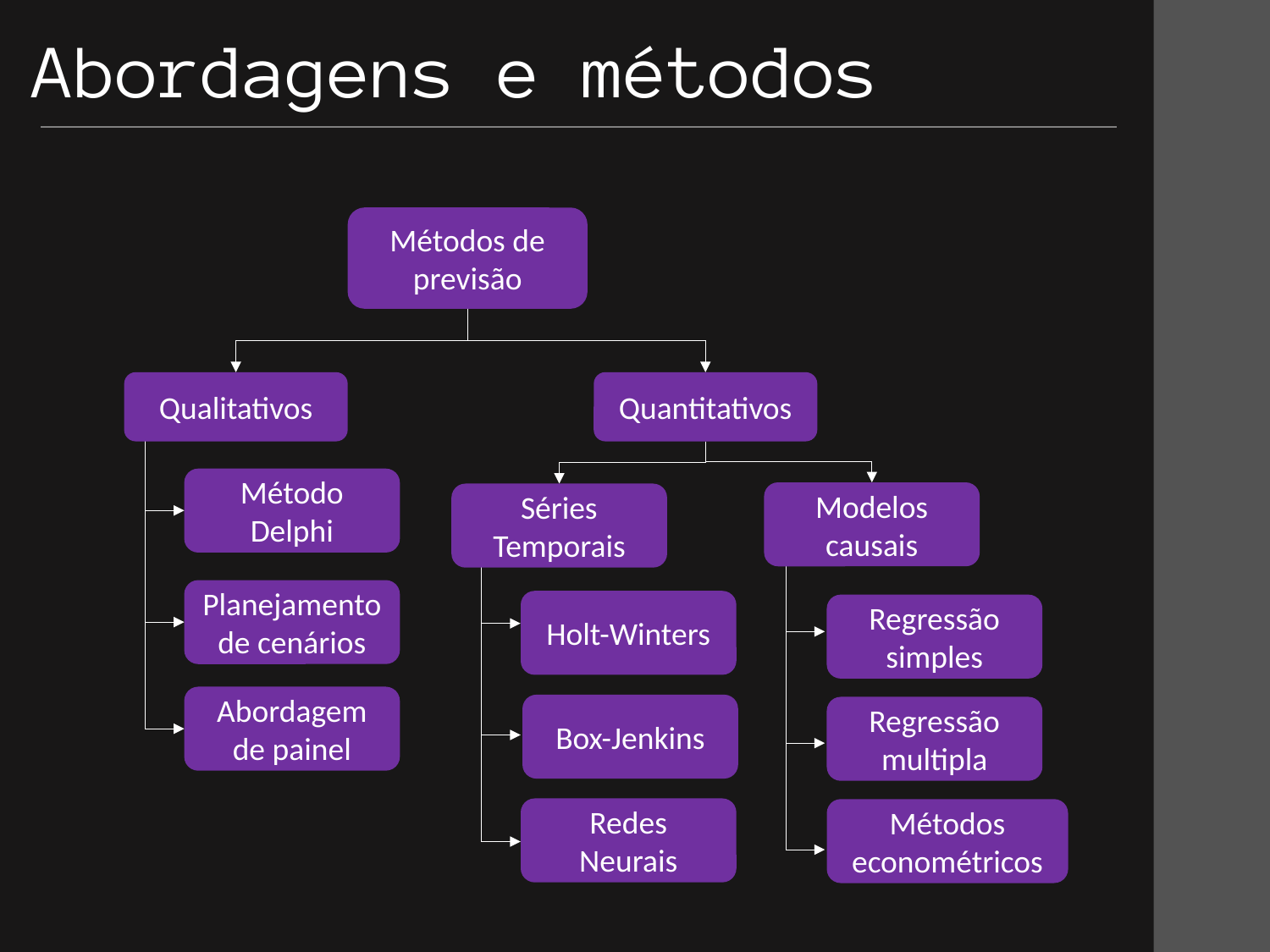

# Abordagens e métodos
Métodos de previsão
Quantitativos
Qualitativos
Método Delphi
Modelos causais
Séries Temporais
Planejamento de cenários
Holt-Winters
Regressão simples
Abordagem de painel
Box-Jenkins
Regressão multipla
Redes Neurais
Métodos econométricos